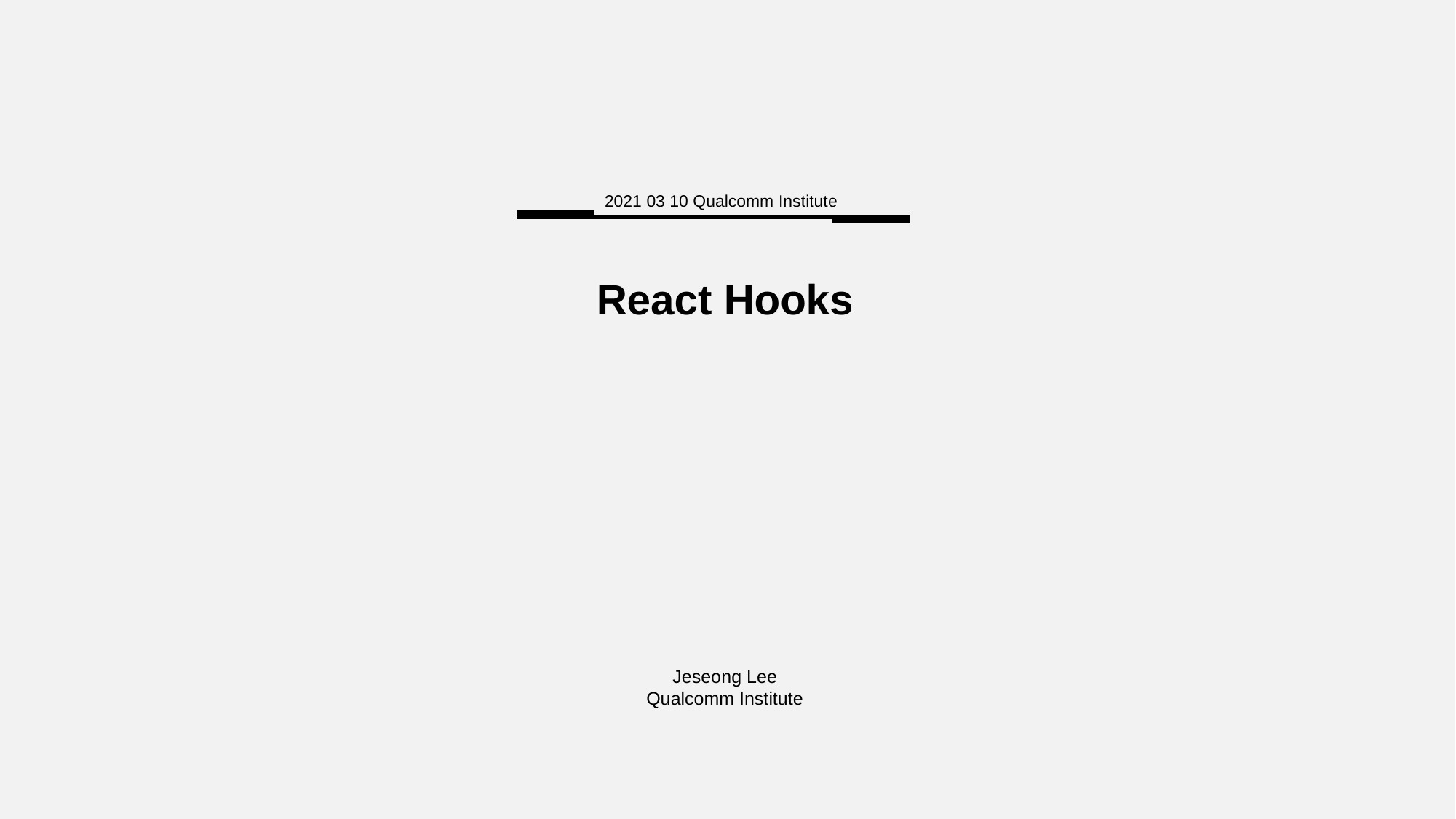

2021 03 10 Qualcomm Institute

React Hooks
Jeseong Lee
Qualcomm Institute